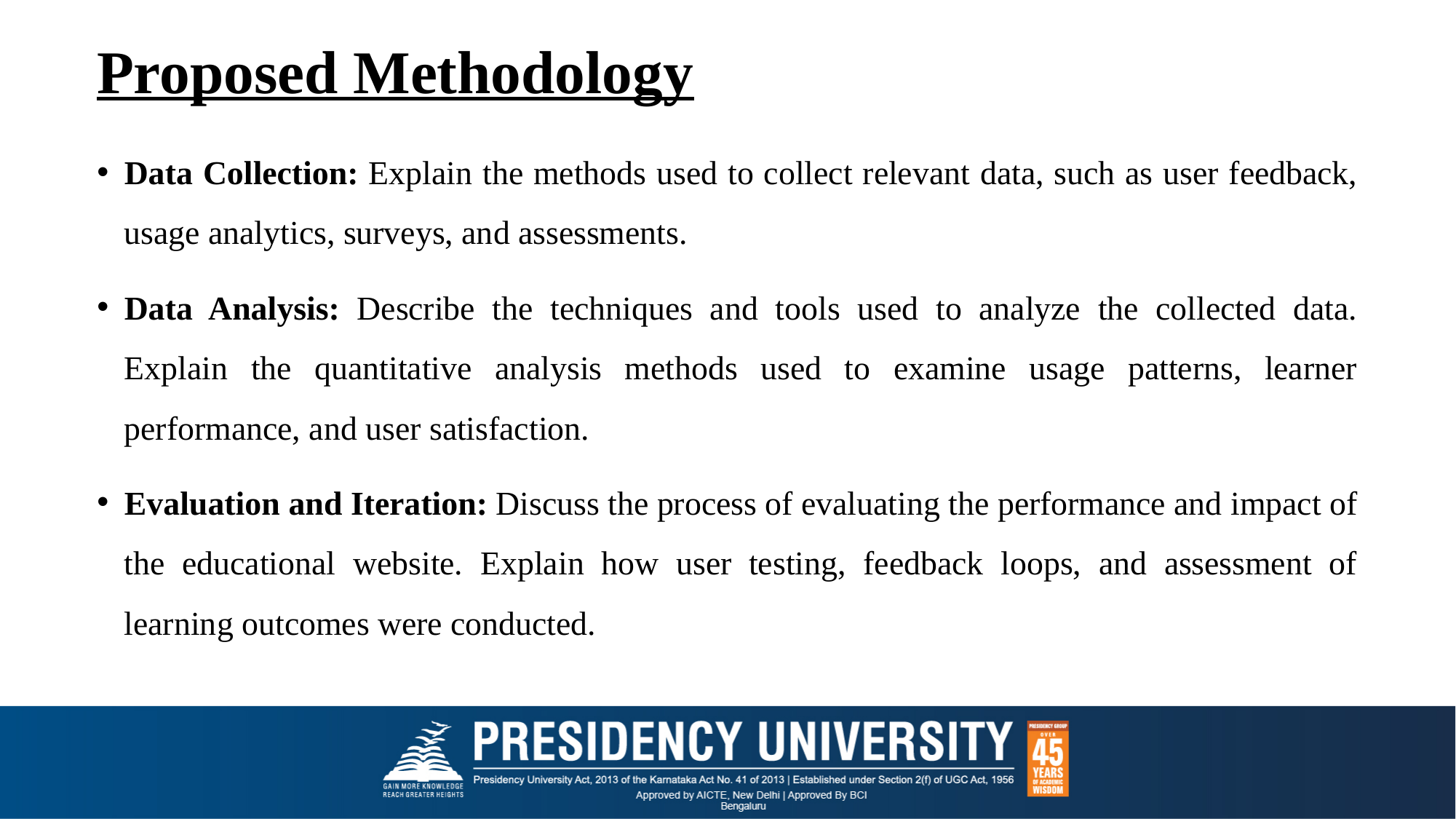

# Proposed Methodology
Data Collection: Explain the methods used to collect relevant data, such as user feedback, usage analytics, surveys, and assessments.
Data Analysis: Describe the techniques and tools used to analyze the collected data. Explain the quantitative analysis methods used to examine usage patterns, learner performance, and user satisfaction.
Evaluation and Iteration: Discuss the process of evaluating the performance and impact of the educational website. Explain how user testing, feedback loops, and assessment of learning outcomes were conducted.